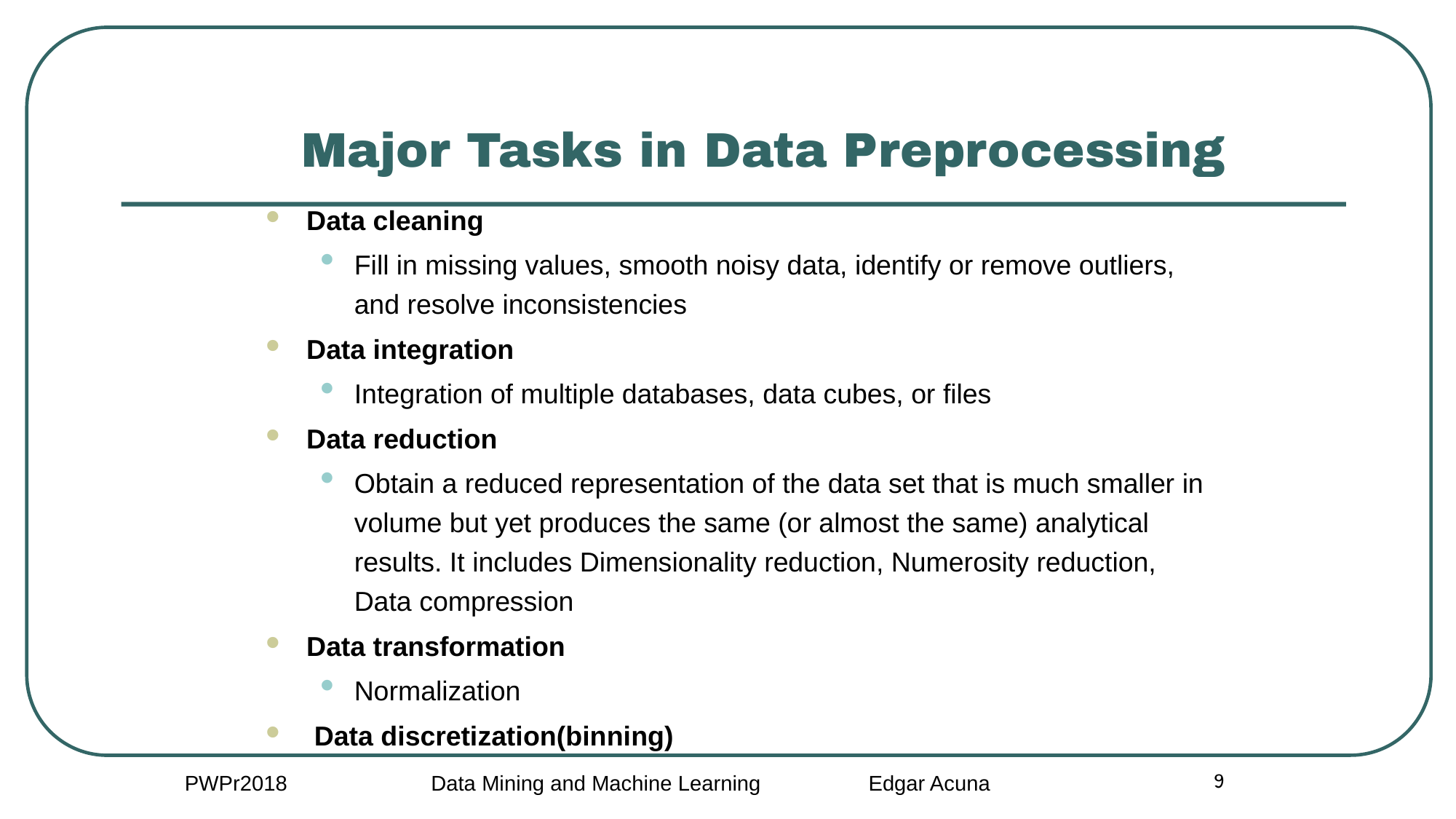

# Major Tasks in Data Preprocessing
Data cleaning
Fill in missing values, smooth noisy data, identify or remove outliers, and resolve inconsistencies
Data integration
Integration of multiple databases, data cubes, or files
Data reduction
Obtain a reduced representation of the data set that is much smaller in volume but yet produces the same (or almost the same) analytical results. It includes Dimensionality reduction, Numerosity reduction, Data compression
Data transformation
Normalization
 Data discretization(binning)
9
PWPr2018                        Data Mining and Machine Learning                  Edgar Acuna